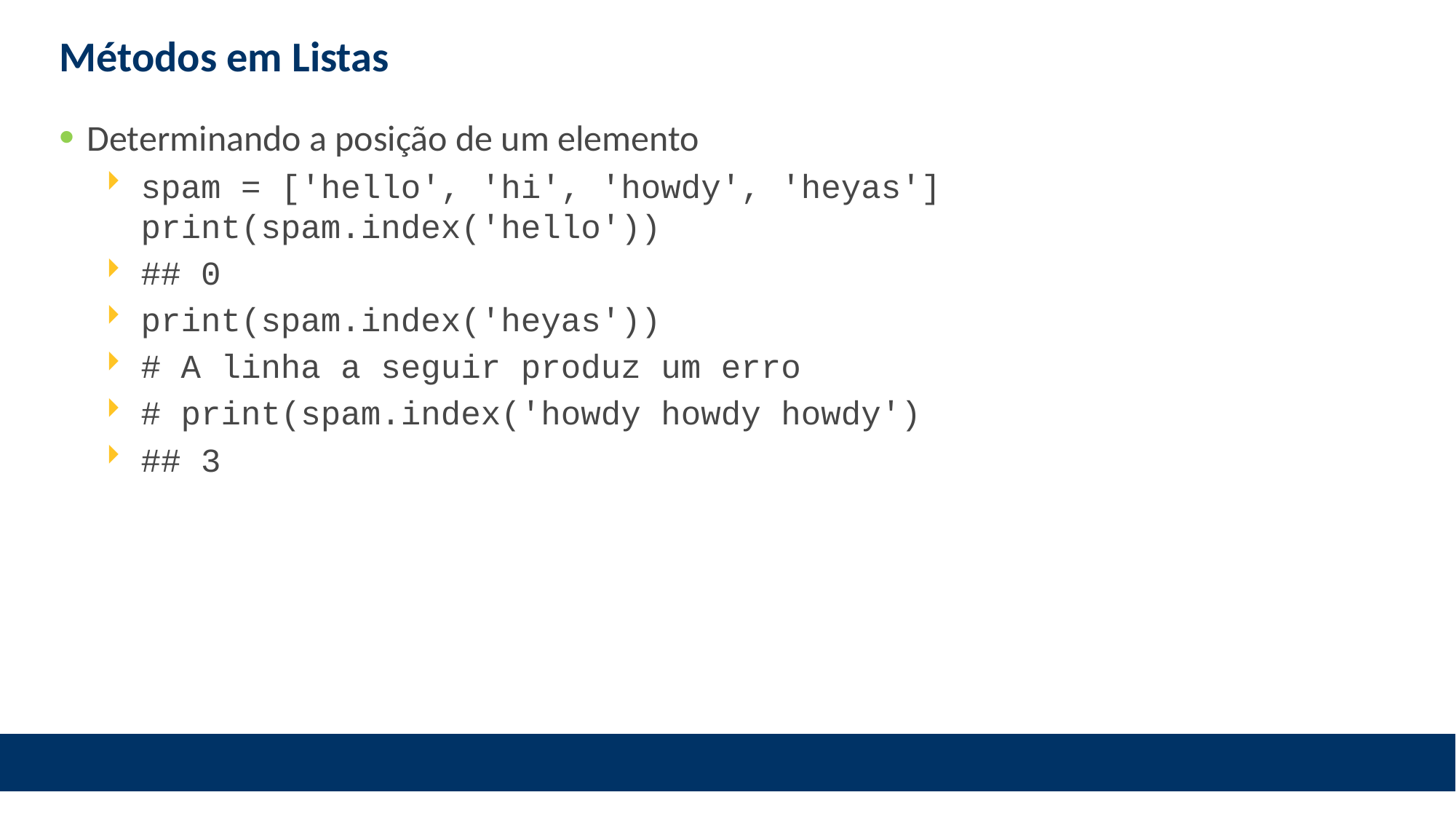

# Métodos em Listas
Determinando a posição de um elemento
spam = ['hello', 'hi', 'howdy', 'heyas']
print(spam.index('hello'))
## 0
print(spam.index('heyas'))
# A linha a seguir produz um erro
# print(spam.index('howdy howdy howdy')
## 3